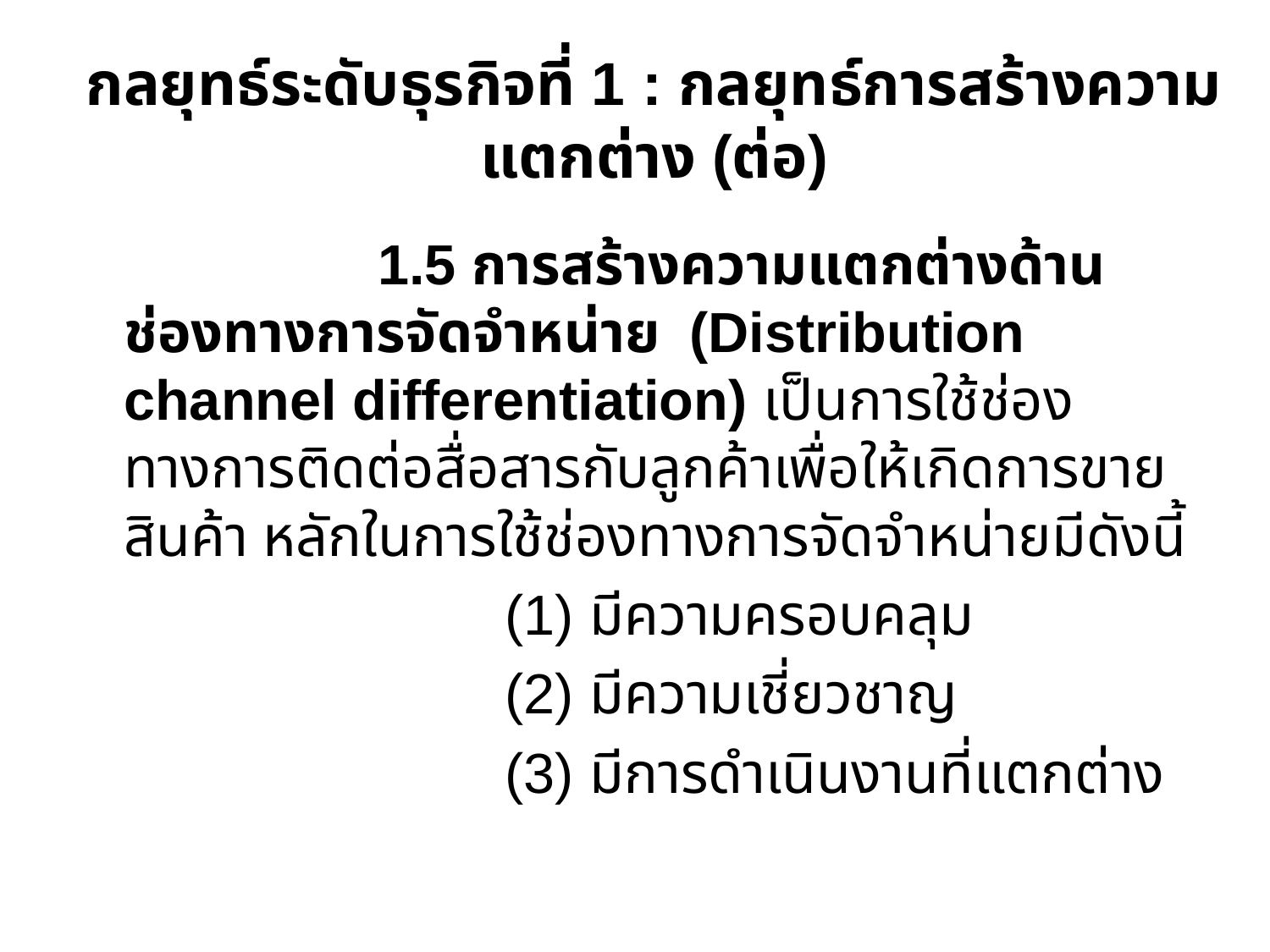

# กลยุทธ์ระดับธุรกิจที่ 1 : กลยุทธ์การสร้างความแตกต่าง (ต่อ)
			1.5 การสร้างความแตกต่างด้านช่องทางการจัดจำหน่าย  (Distribution channel differentiation) เป็นการใช้ช่องทางการติดต่อสื่อสารกับลูกค้าเพื่อให้เกิดการขายสินค้า หลักในการใช้ช่องทางการจัดจำหน่ายมีดังนี้
				(1) มีความครอบคลุม
				(2) มีความเชี่ยวชาญ
				(3) มีการดำเนินงานที่แตกต่าง